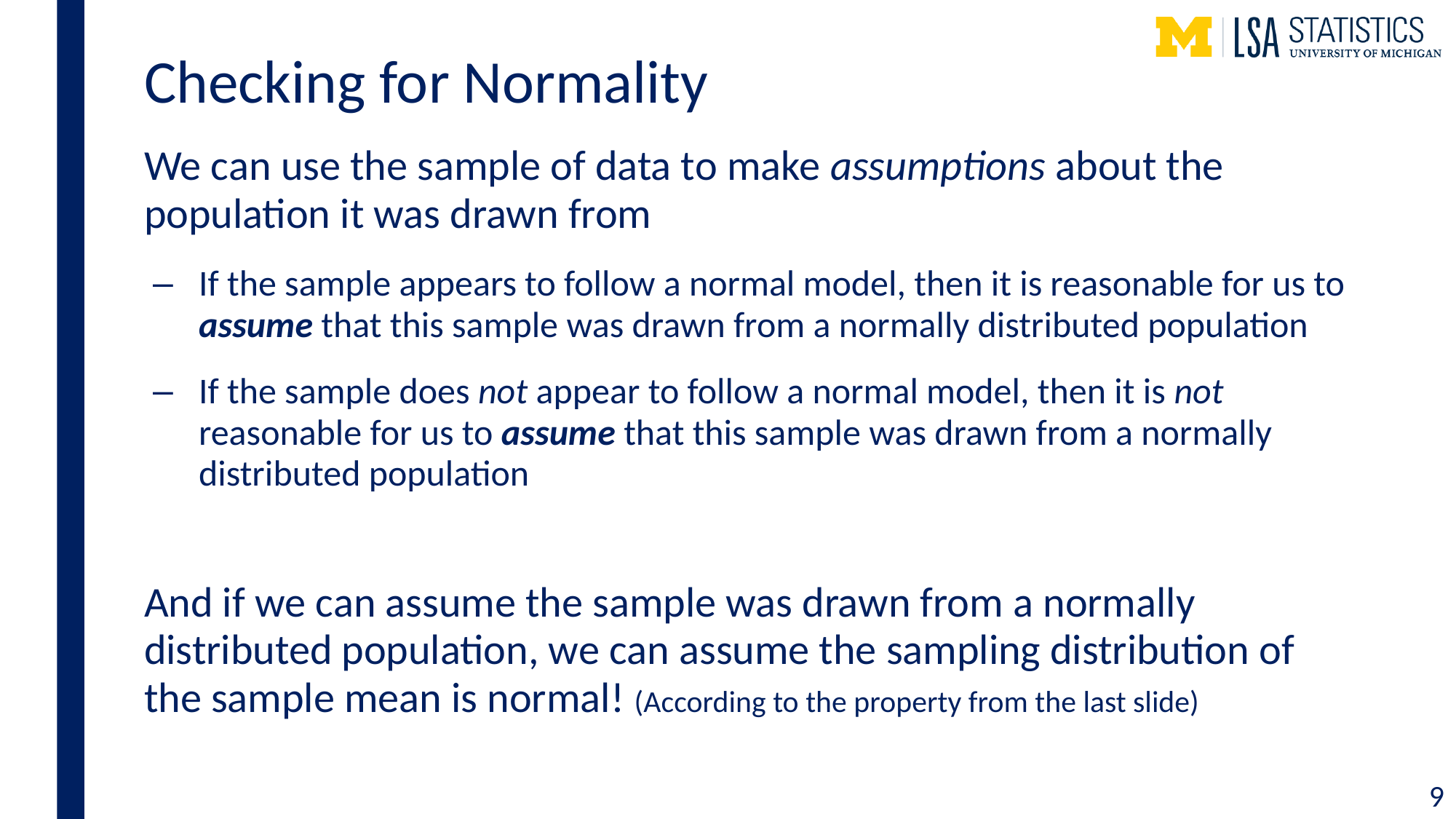

# Checking for Normality
We can use the sample of data to make assumptions about the population it was drawn from
If the sample appears to follow a normal model, then it is reasonable for us to assume that this sample was drawn from a normally distributed population
If the sample does not appear to follow a normal model, then it is not reasonable for us to assume that this sample was drawn from a normally distributed population

And if we can assume the sample was drawn from a normally distributed population, we can assume the sampling distribution of the sample mean is normal! (According to the property from the last slide)
9